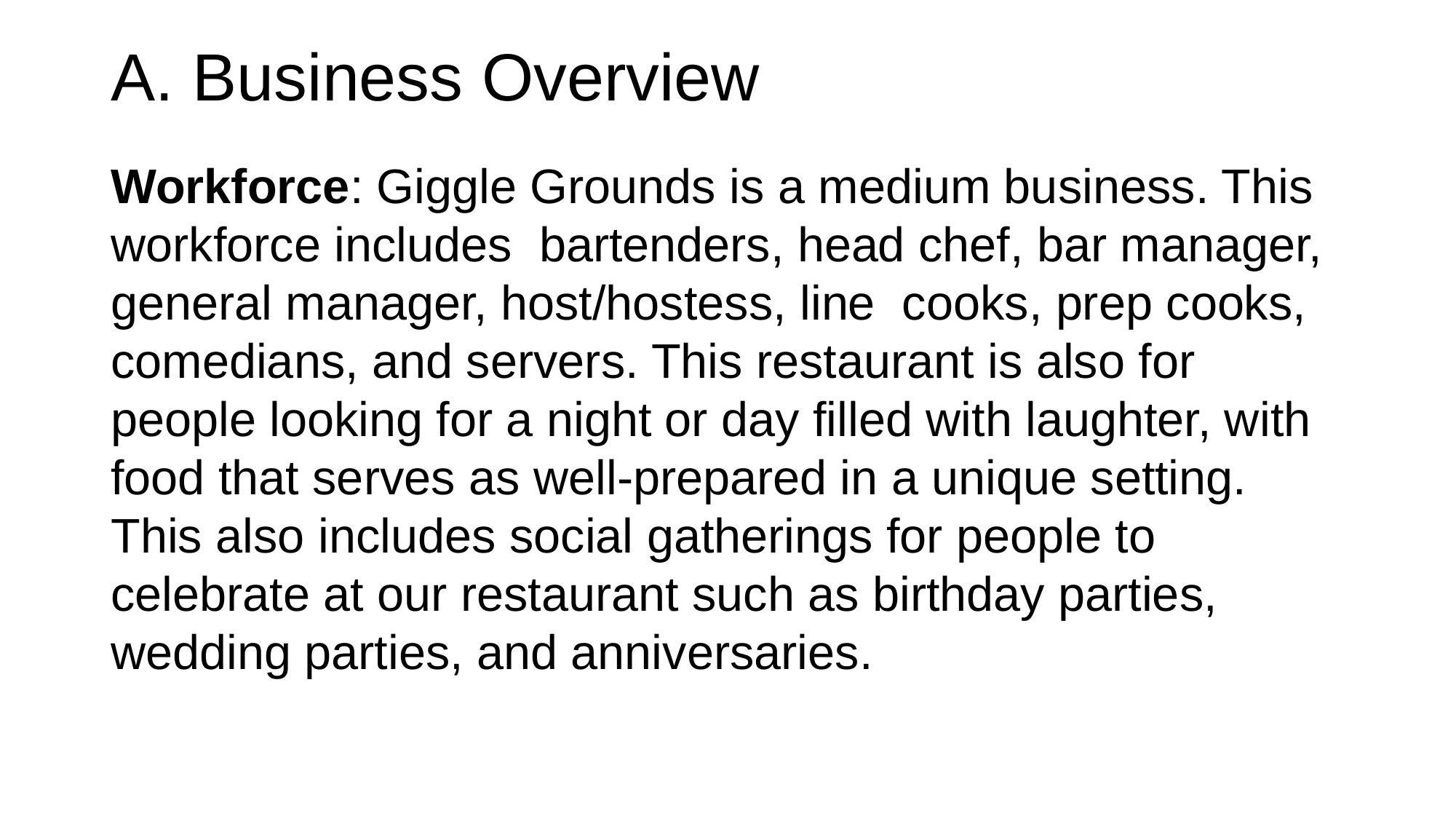

# A. Business Overview
Workforce: Giggle Grounds is a medium business. This workforce includes  bartenders, head chef, bar manager, general manager, host/hostess, line  cooks, prep cooks, comedians, and servers. This restaurant is also for people looking for a night or day filled with laughter, with food that serves as well-prepared in a unique setting. This also includes social gatherings for people to celebrate at our restaurant such as birthday parties, wedding parties, and anniversaries.